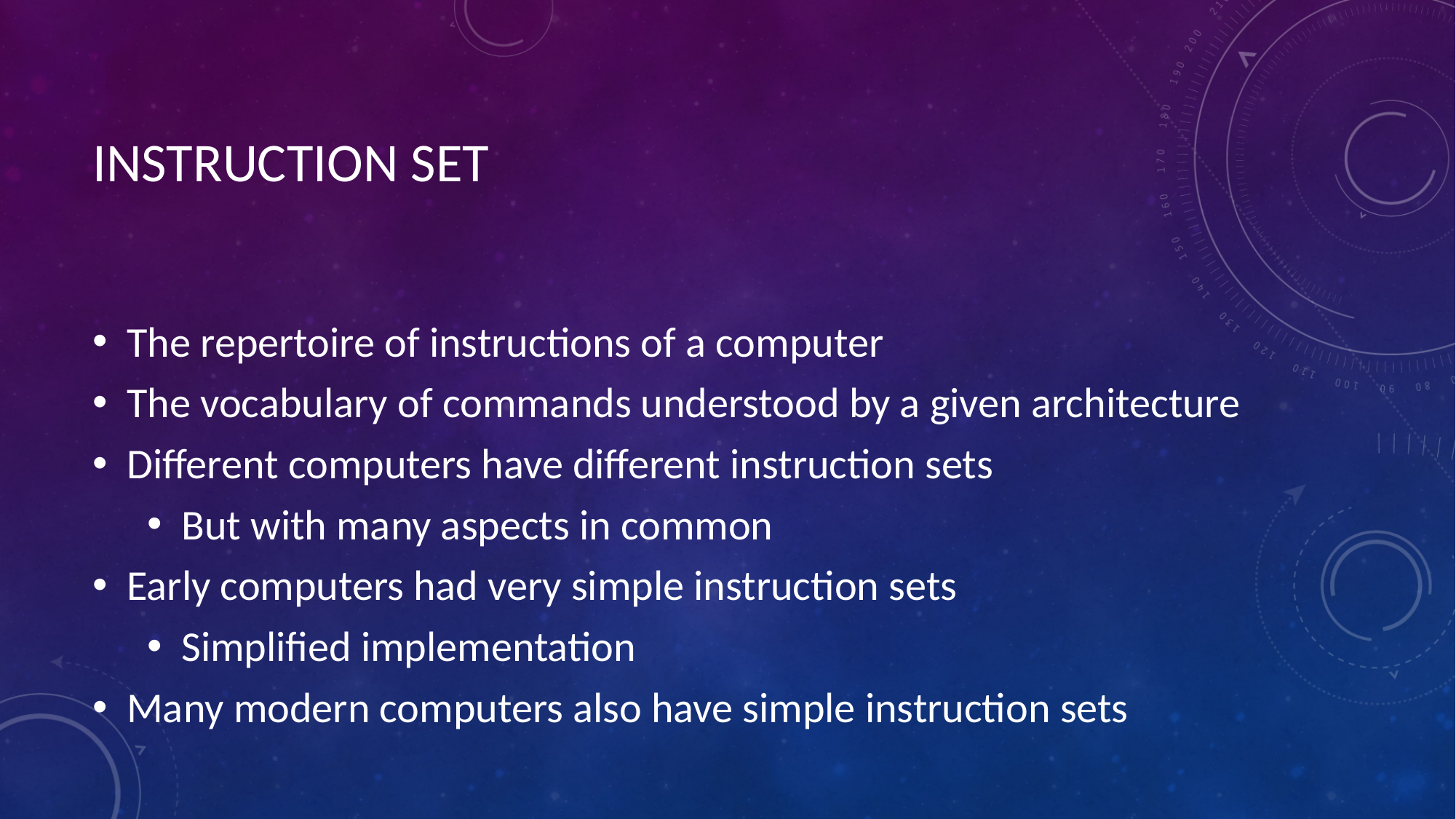

# Instruction Set
The repertoire of instructions of a computer
The vocabulary of commands understood by a given architecture
Different computers have different instruction sets
But with many aspects in common
Early computers had very simple instruction sets
Simplified implementation
Many modern computers also have simple instruction sets